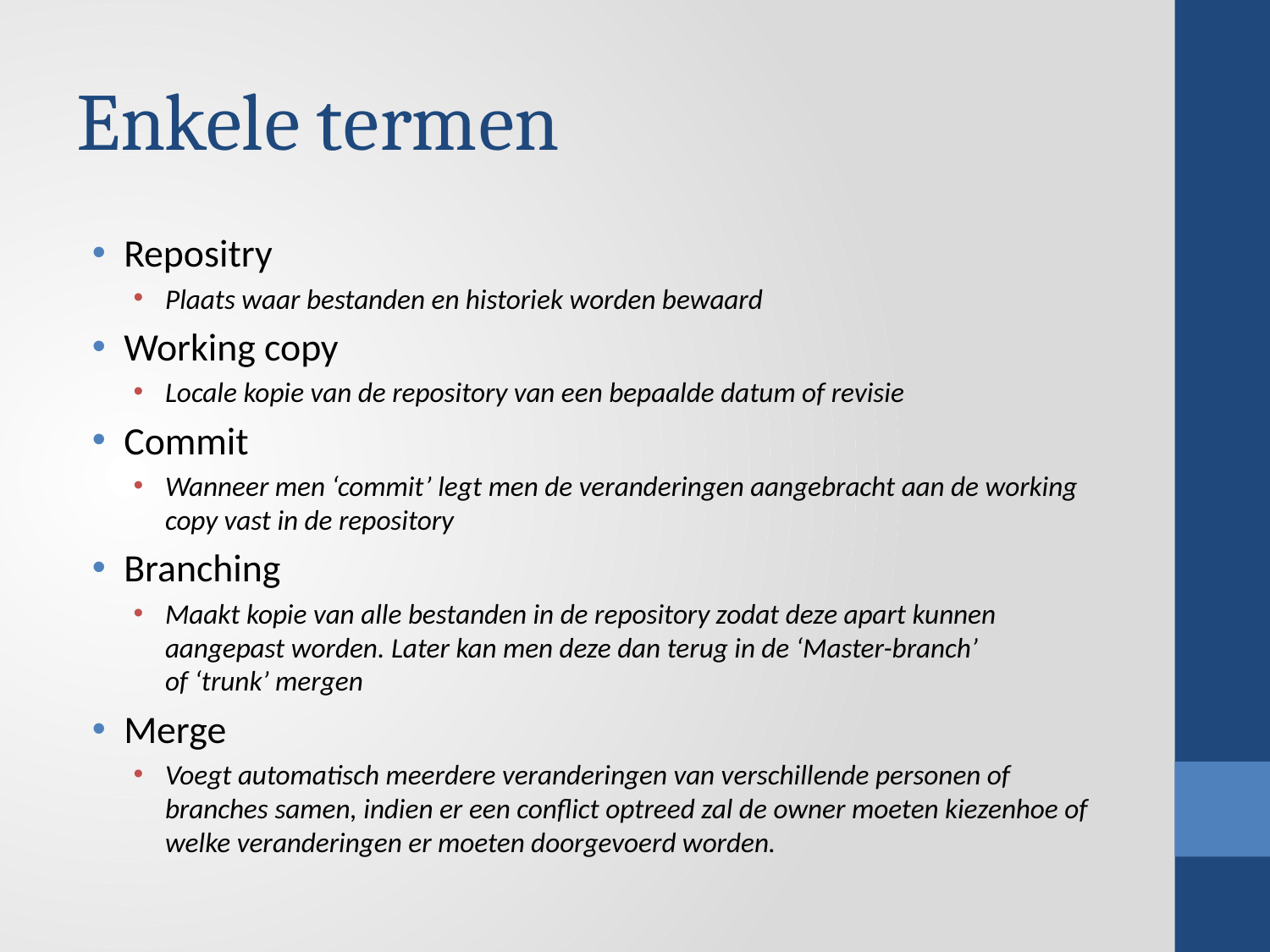

# Enkele termen
Repositry
Plaats waar bestanden en historiek worden bewaard
Working copy
Locale kopie van de repository van een bepaalde datum of revisie
Commit
Wanneer men ‘commit’ legt men de veranderingen aangebracht aan de working copy vast in de repository
Branching
Maakt kopie van alle bestanden in de repository zodat deze apart kunnen aangepast worden. Later kan men deze dan terug in de ‘Master-branch’
of ‘trunk’ mergen
Merge
Voegt automatisch meerdere veranderingen van verschillende personen of branches samen, indien er een conflict optreed zal de owner moeten kiezenhoe of welke veranderingen er moeten doorgevoerd worden.